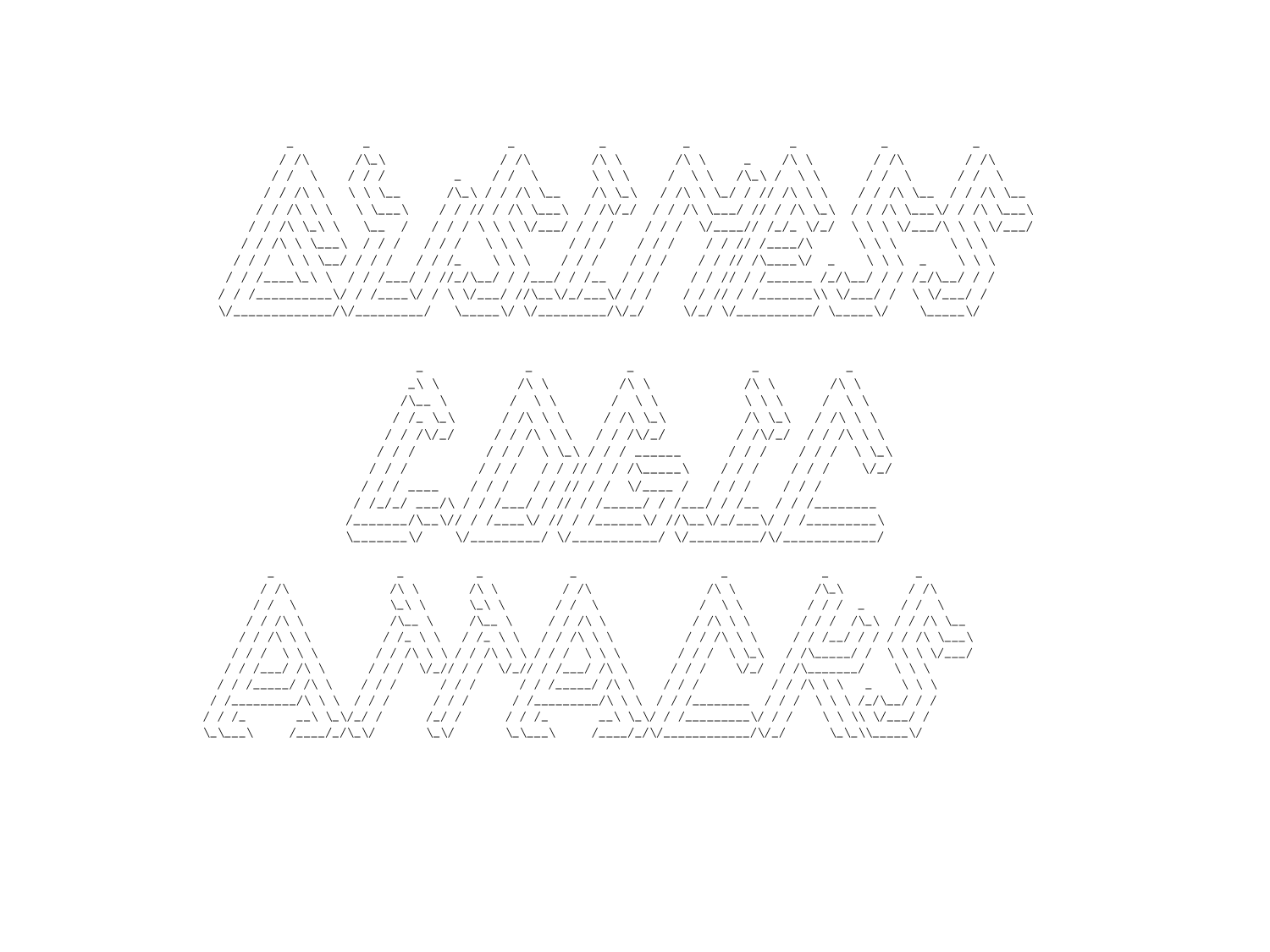

# _         _                  _           _          _             _           _           _ / /\      /\_\               / /\        /\ \       /\ \     _    /\ \        / /\        / /\ / /  \    / / /         _    / /  \       \ \ \     /  \ \   /\_\ /  \ \      / /  \      / /  \ / / /\ \   \ \ \__      /\_\ / / /\ \__    /\ \_\   / /\ \ \_/ / // /\ \ \    / / /\ \__  / / /\ \__ / / /\ \ \   \ \___\    / / // / /\ \___\  / /\/_/  / / /\ \___/ // / /\ \_\  / / /\ \___\/ / /\ \___\ / / /\ \_\ \   \__  /   / / / \ \ \ \/___/ / / /    / / /  \/____// /_/_ \/_/  \ \ \ \/___/\ \ \ \/___/ / / /\ \ \___\  / / /   / / /   \ \ \      / / /    / / /    / / // /____/\      \ \ \       \ \ \ / / /  \ \ \__/ / / /   / / /_    \ \ \    / / /    / / /    / / // /\____\/  _    \ \ \  _    \ \ \ / / /____\_\ \  / / /___/ / //_/\__/ / /___/ / /__  / / /    / / // / /______ /_/\__/ / / /_/\__/ / / / / /__________\/ / /____\/ / \ \/___/ //\__\/_/___\/ / /    / / // / /_______\\ \/___/ /  \ \/___/ / \/_____________/\/_________/   \_____\/ \/_________/\/_/     \/_/ \/__________/ \_____\/    \_____\/
         _             _            _               _           _
        _\ \          /\ \         /\ \            /\ \       /\ \
       /\__ \        /  \ \       /  \ \           \ \ \     /  \ \
      / /_ \_\      / /\ \ \     / /\ \_\          /\ \_\   / /\ \ \
     / / /\/_/     / / /\ \ \   / / /\/_/         / /\/_/  / / /\ \ \
    / / /         / / /  \ \_\ / / / ______      / / /    / / /  \ \_\
   / / /         / / /   / / // / / /\_____\    / / /    / / /    \/_/
  / / / ____    / / /   / / // / /  \/____ /   / / /    / / /
 / /_/_/ ___/\ / / /___/ / // / /_____/ / /___/ / /__  / / /________
/_______/\__\// / /____\/ // / /______\/ //\__\/_/___\/ / /_________\
\_______\/    \/_________/ \/___________/ \/_________/\/____________/
         _                 _          _            _                    _             _            _
        / /\              /\ \       /\ \         / /\                /\ \           /\_\         / /\
       / /  \             \_\ \      \_\ \       / /  \              /  \ \         / / /  _     / /  \
      / / /\ \            /\__ \     /\__ \     / / /\ \            / /\ \ \       / / /  /\_\  / / /\ \__
     / / /\ \ \          / /_ \ \   / /_ \ \   / / /\ \ \          / / /\ \ \     / / /__/ / / / / /\ \___\
    / / /  \ \ \        / / /\ \ \ / / /\ \ \ / / /  \ \ \        / / /  \ \_\   / /\_____/ /  \ \ \ \/___/
   / / /___/ /\ \      / / /  \/_// / /  \/_// / /___/ /\ \      / / /    \/_/  / /\_______/    \ \ \
  / / /_____/ /\ \    / / /      / / /      / / /_____/ /\ \    / / /          / / /\ \ \   _    \ \ \
 / /_________/\ \ \  / / /      / / /      / /_________/\ \ \  / / /________  / / /  \ \ \ /_/\__/ / /
/ / /_       __\ \_\/_/ /      /_/ /      / / /_       __\ \_\/ / /_________\/ / /    \ \ \\ \/___/ /
\_\___\     /____/_/\_\/       \_\/       \_\___\     /____/_/\/____________/\/_/      \_\_\\_____\/